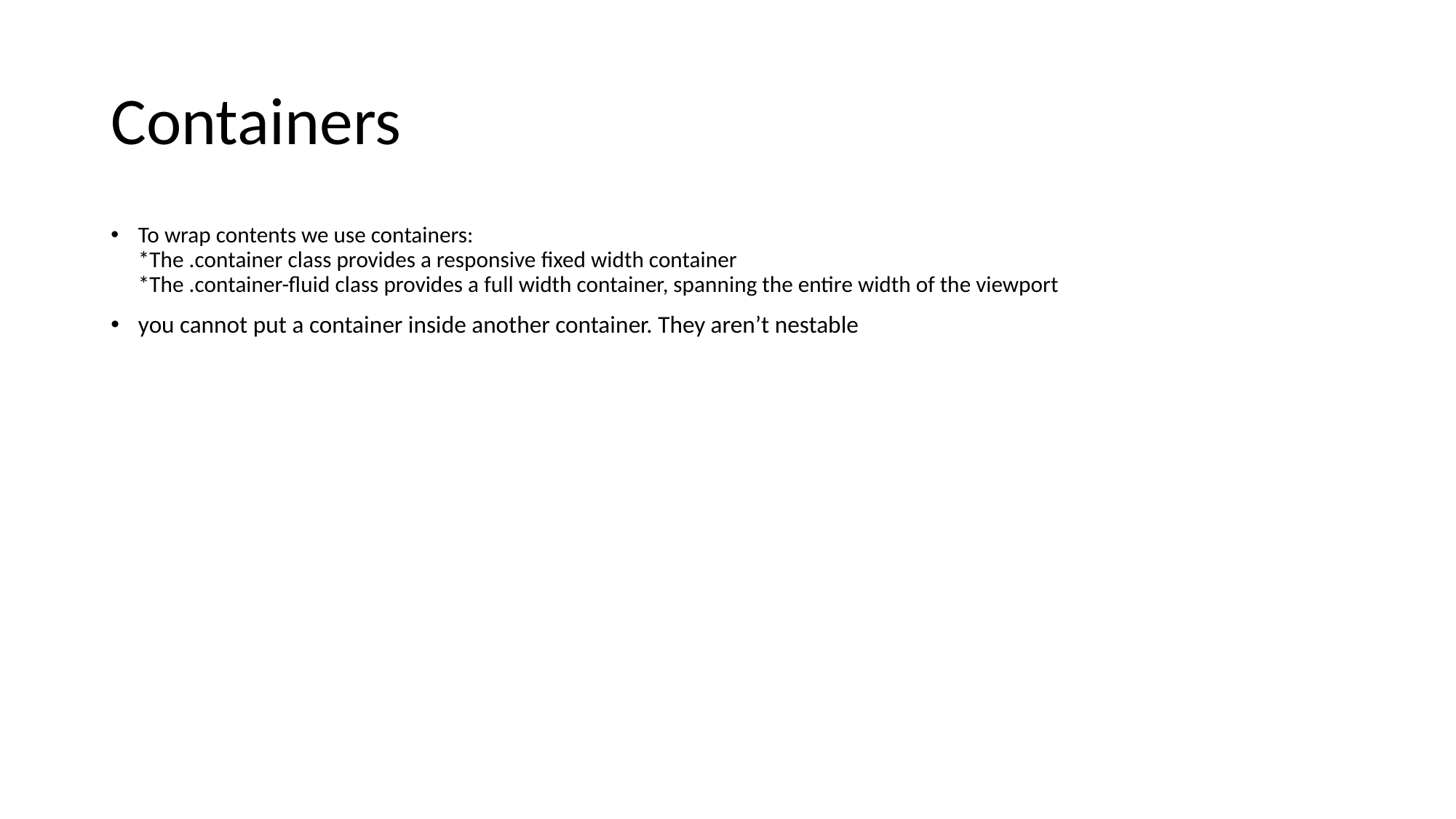

# Containers
To wrap contents we use containers:
*The .container class provides a responsive fixed width container
*The .container-fluid class provides a full width container, spanning the entire width of the viewport
you cannot put a container inside another container. They aren’t nestable